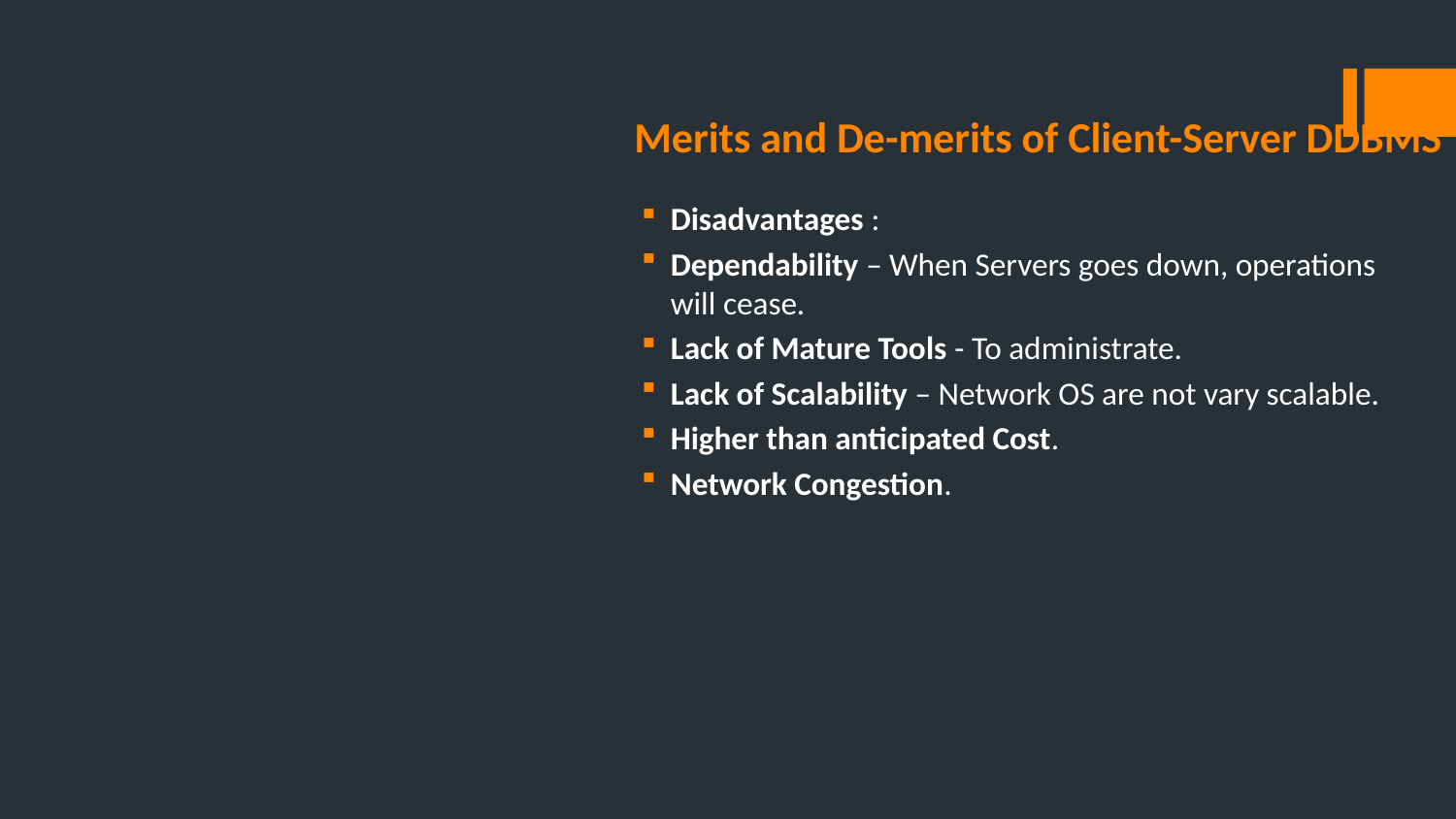

# Merits and De-merits of Client-Server DDBMS
Disadvantages :
Dependability – When Servers goes down, operations will cease.
Lack of Mature Tools - To administrate.
Lack of Scalability – Network OS are not vary scalable.
Higher than anticipated Cost.
Network Congestion.